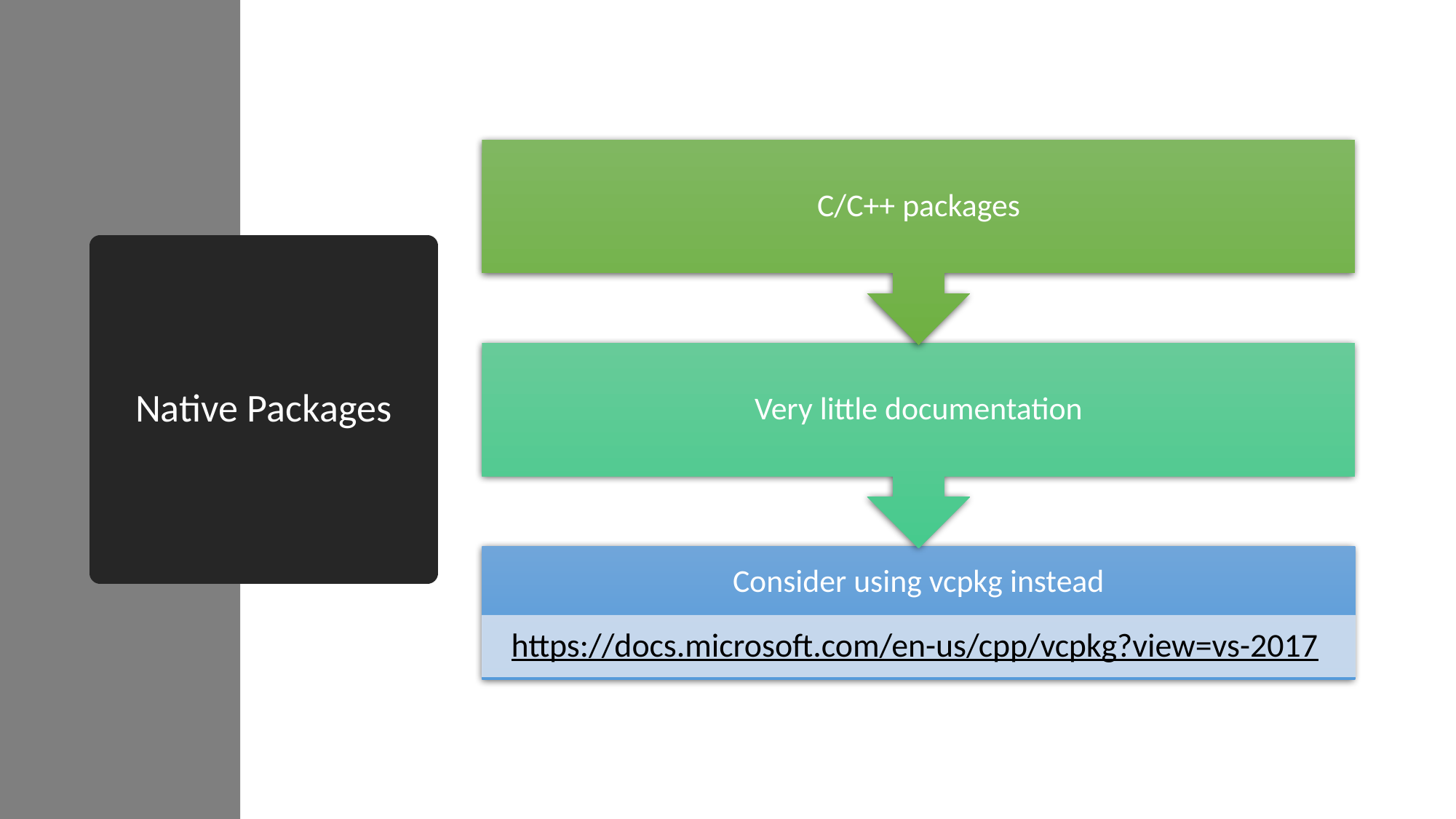

Consider using vcpkg instead
https://docs.microsoft.com/en-us/cpp/vcpkg?view=vs-2017
Very little documentation
C/C++ packages
# Native Packages